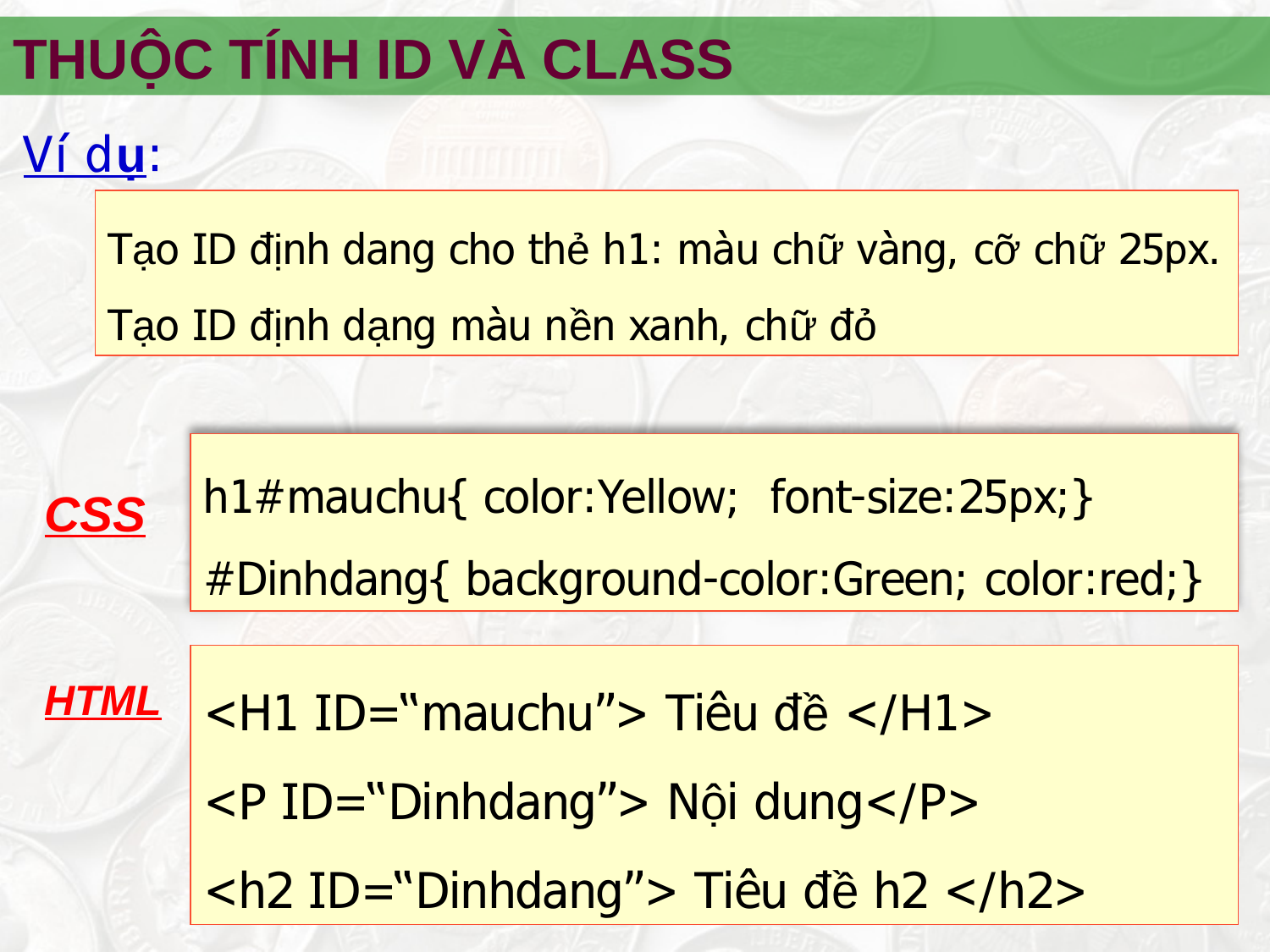

THUỘC TÍNH ID VÀ CLASS
Ví dụ:
Tạo ID định dang cho thẻ h1: màu chữ vàng, cỡ chữ 25px.
Tạo ID định dạng màu nền xanh, chữ đỏ
h1#mauchu{ color:Yellow;  font-size:25px;}
#Dinhdang{ background-color:Green; color:red;}
CSS
<H1 ID=“mauchu”> Tiêu đề </H1>
<P ID=“Dinhdang”> Nội dung</P>
<h2 ID=“Dinhdang”> Tiêu đề h2 </h2>
HTML

52